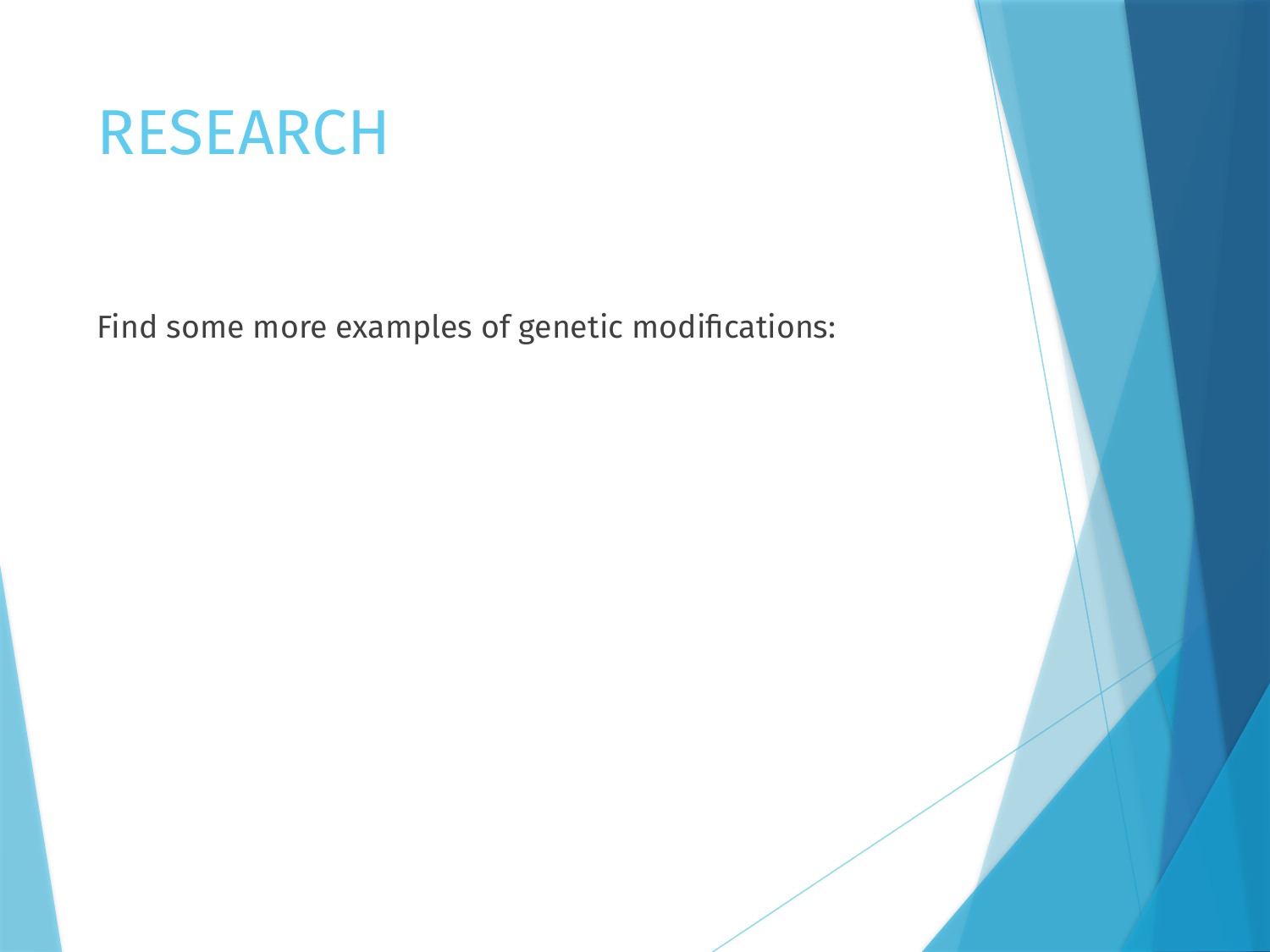

# RESEARCH
Find some more examples of genetic modifications: